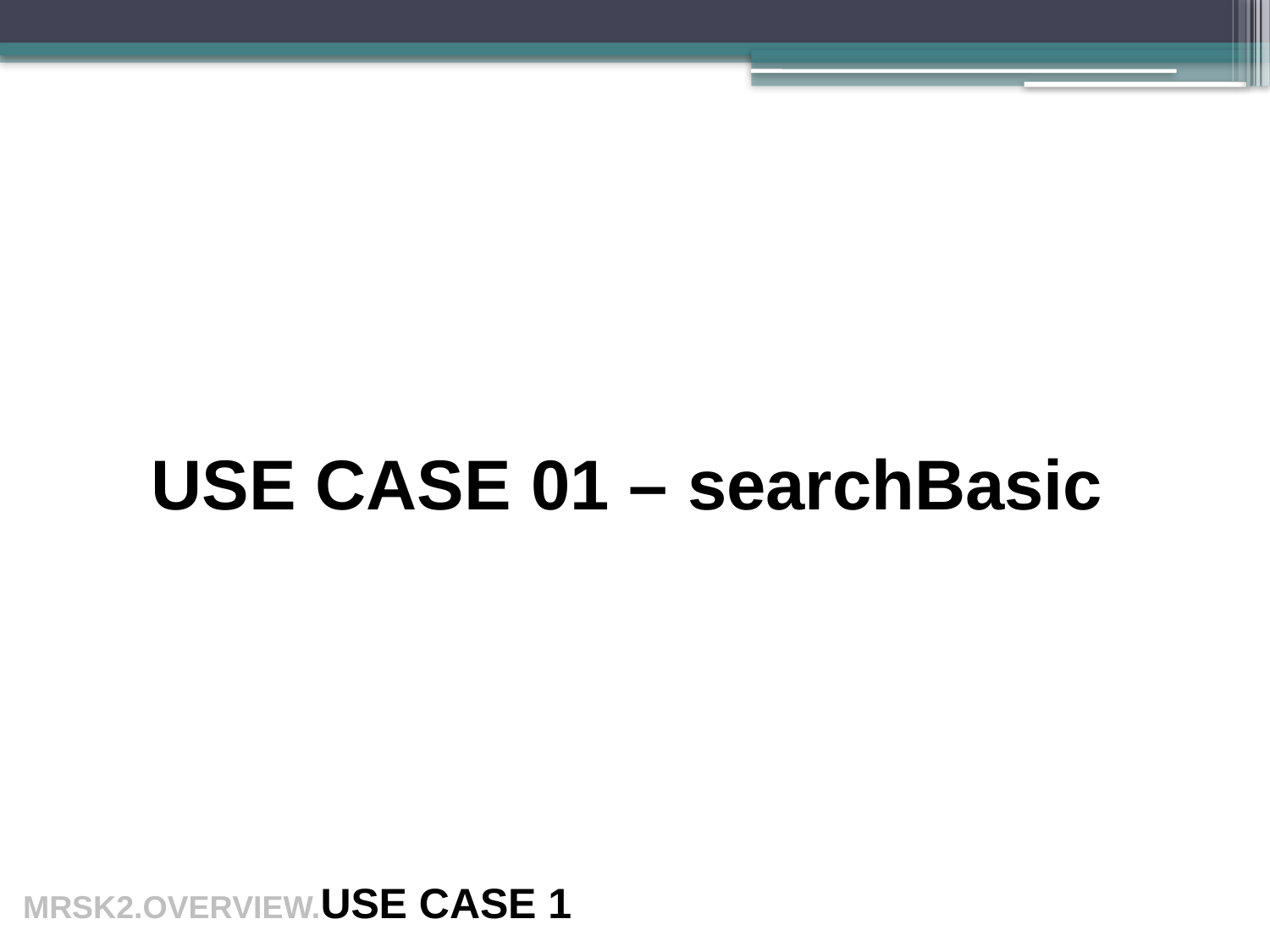

USE CASE 01 – searchBasic
MRSK2.OVERVIEW.USE CASE 1